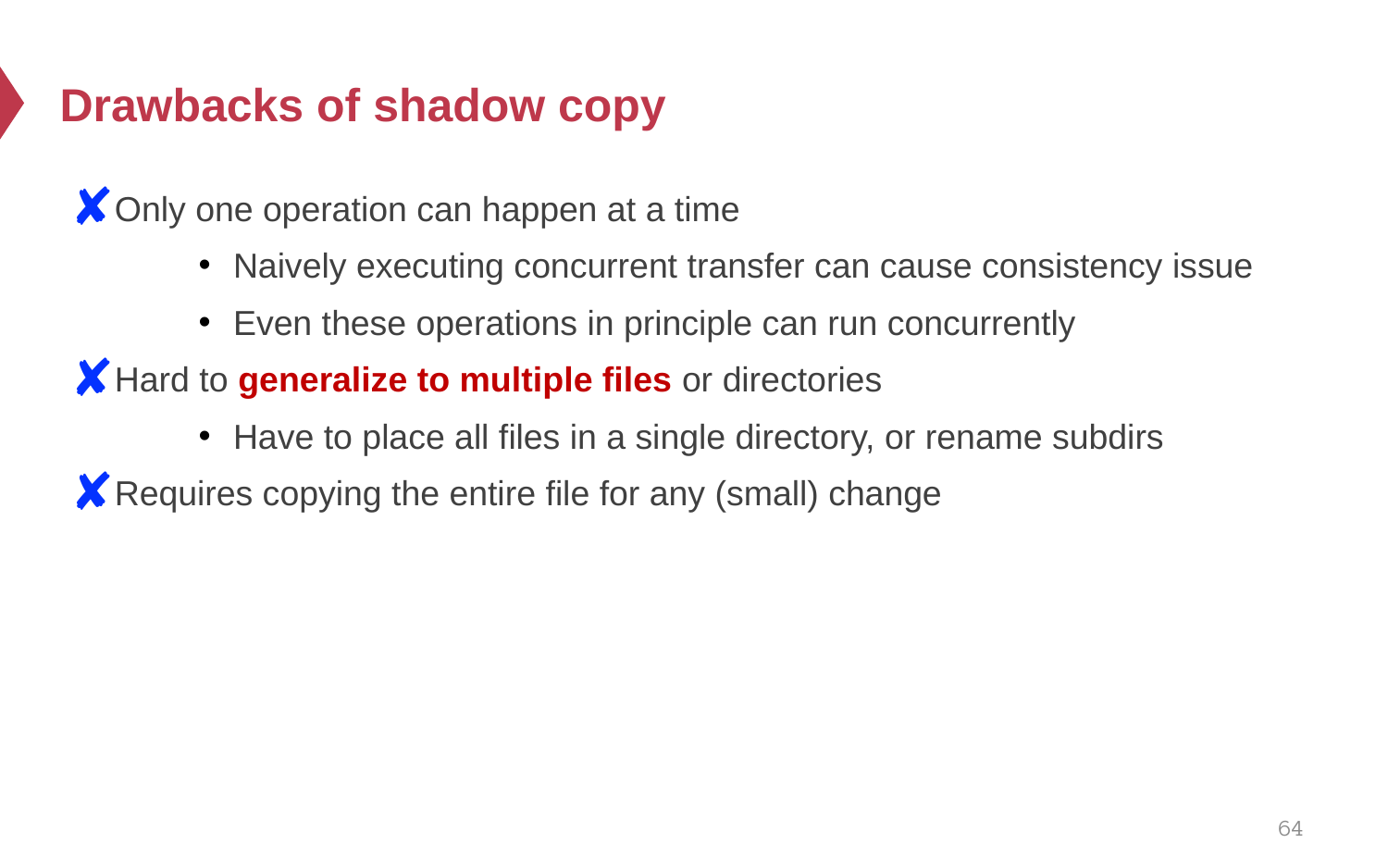

# Drawbacks of shadow copy
Only one operation can happen at a time
Naively executing concurrent transfer can cause consistency issue
Even these operations in principle can run concurrently
Hard to generalize to multiple files or directories
Have to place all files in a single directory, or rename subdirs
Requires copying the entire file for any (small) change
64